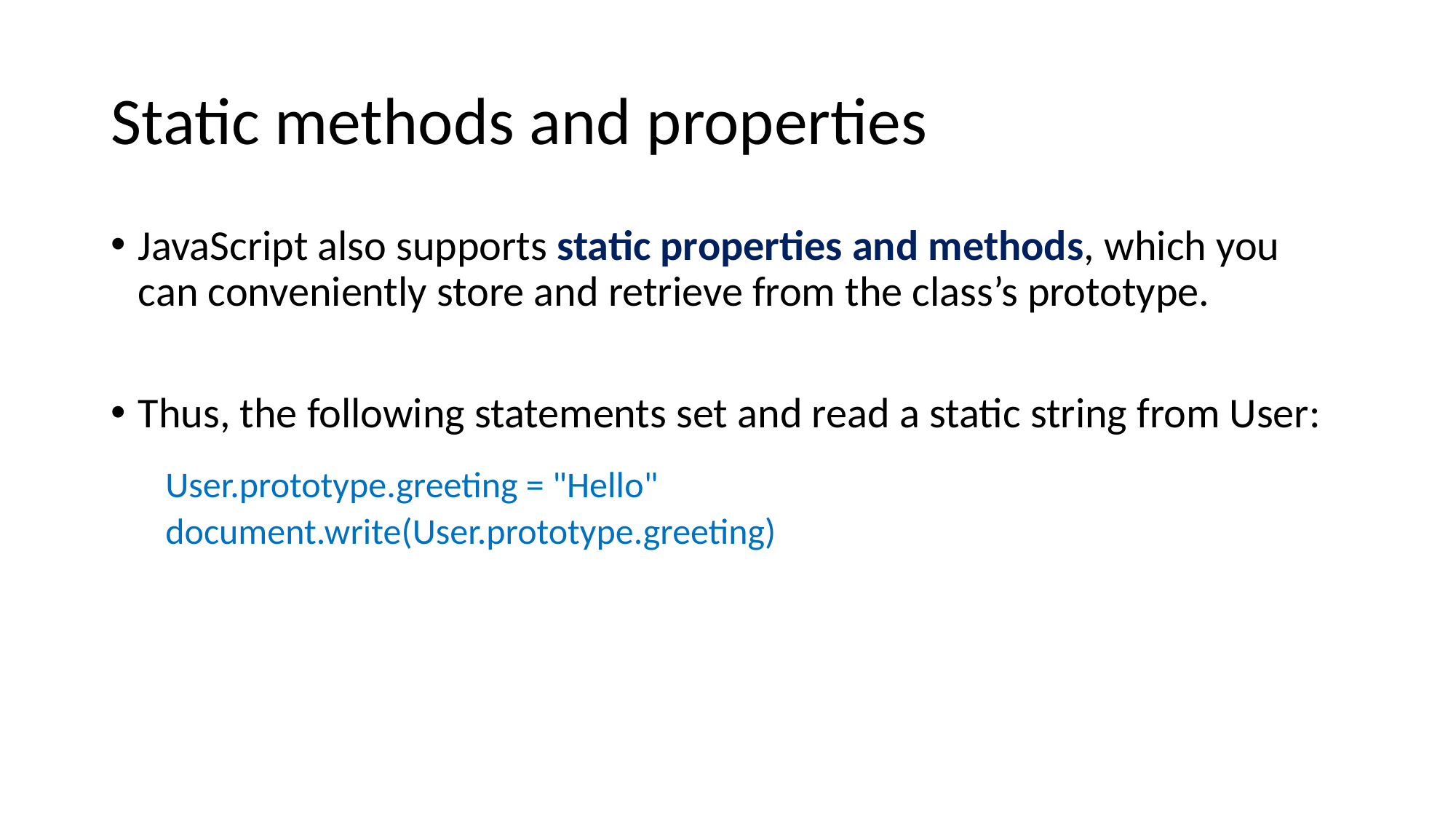

# Static methods and properties
JavaScript also supports static properties and methods, which you can conveniently store and retrieve from the class’s prototype.

Thus, the following statements set and read a static string from User:

User.prototype.greeting = "Hello"
document.write(User.prototype.greeting)